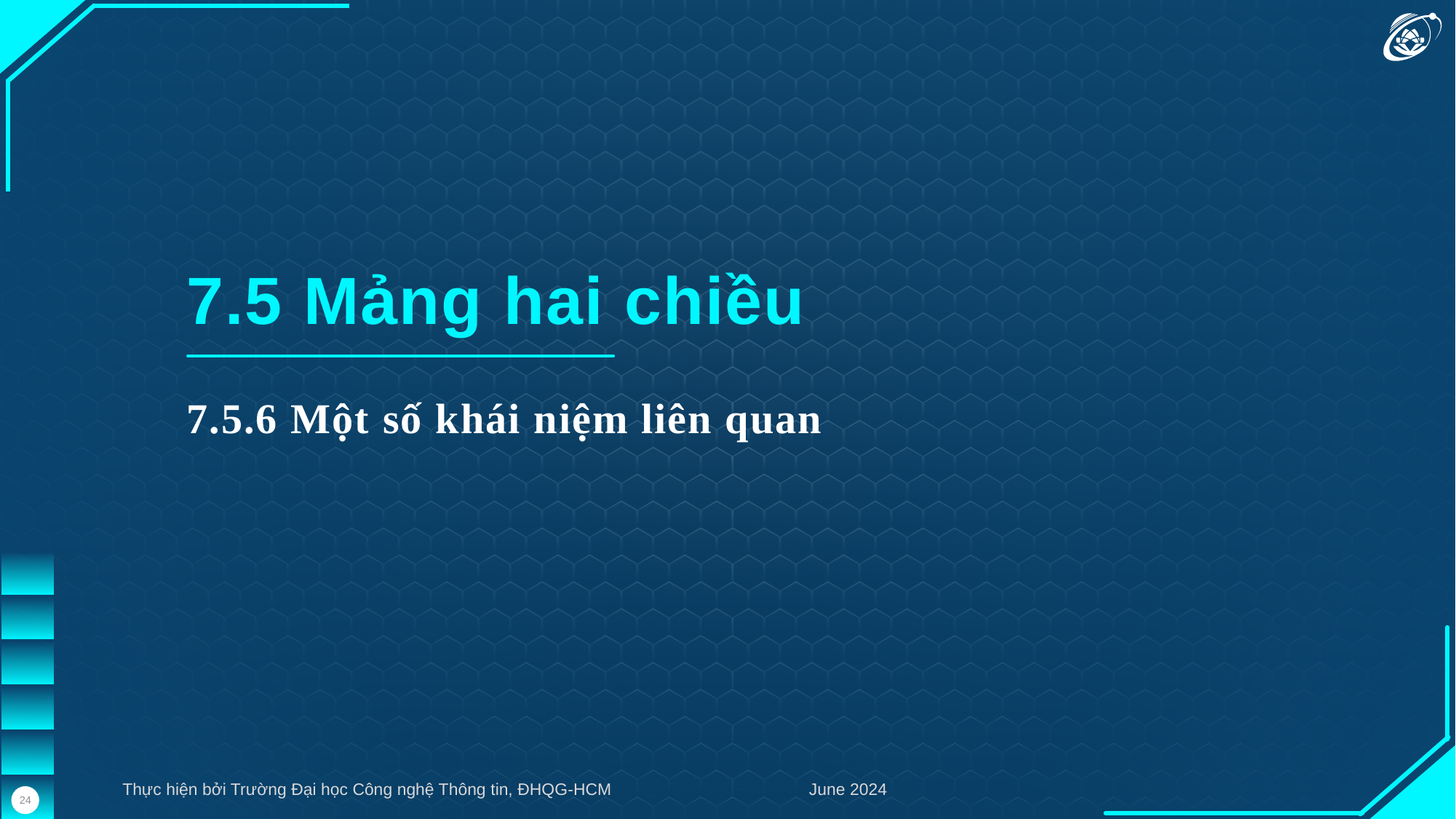

7.5 Mảng hai chiều
7.5.6 Một số khái niệm liên quan

Thực hiện bởi Trường Đại học Công nghệ Thông tin, ĐHQG-HCM
June 2024
24